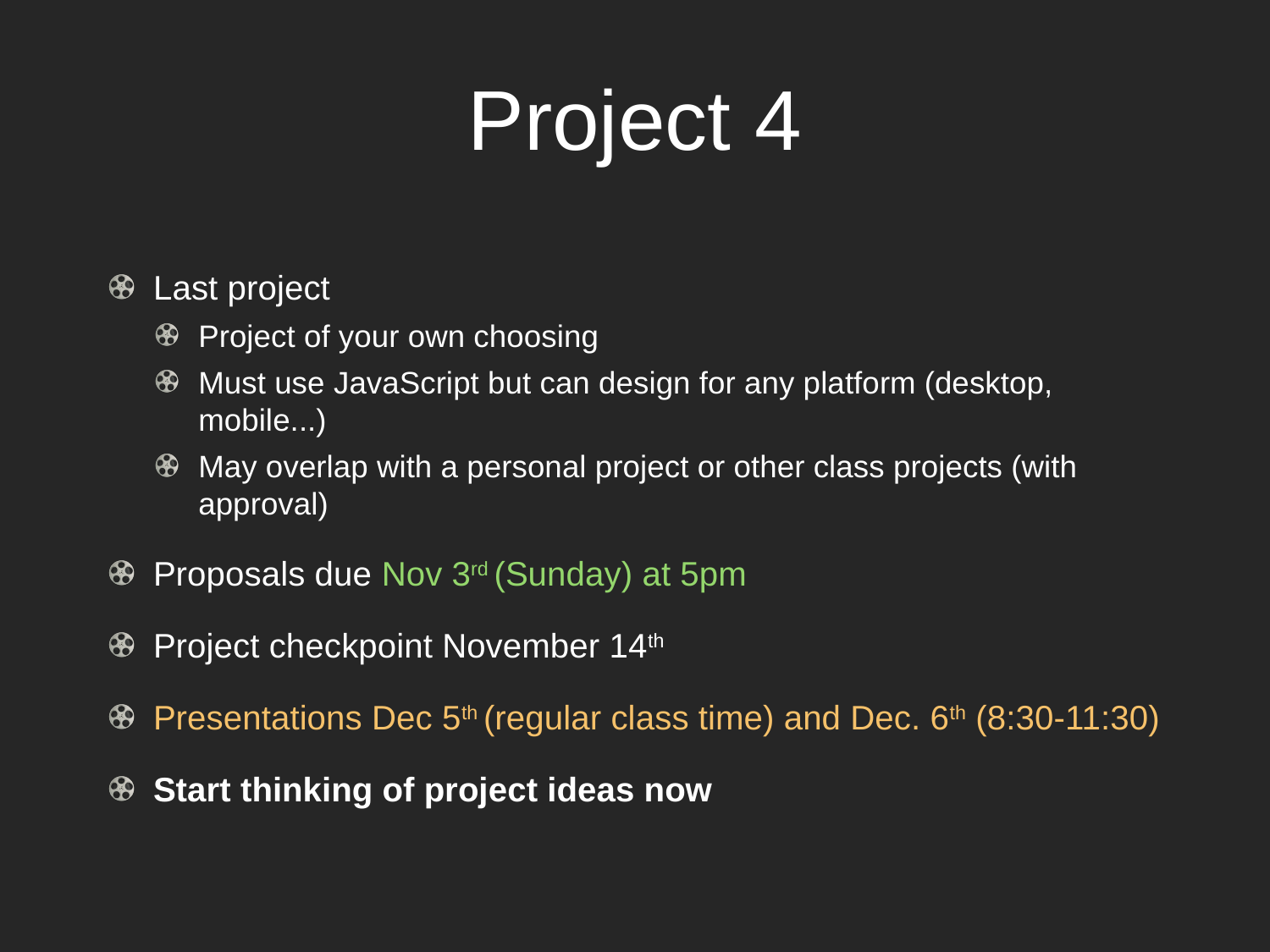

# Project 4
Last project
Project of your own choosing
Must use JavaScript but can design for any platform (desktop, mobile...)
May overlap with a personal project or other class projects (with approval)
Proposals due Nov 3rd (Sunday) at 5pm
Project checkpoint November 14th
Presentations Dec 5th (regular class time) and Dec. 6th (8:30-11:30)
Start thinking of project ideas now